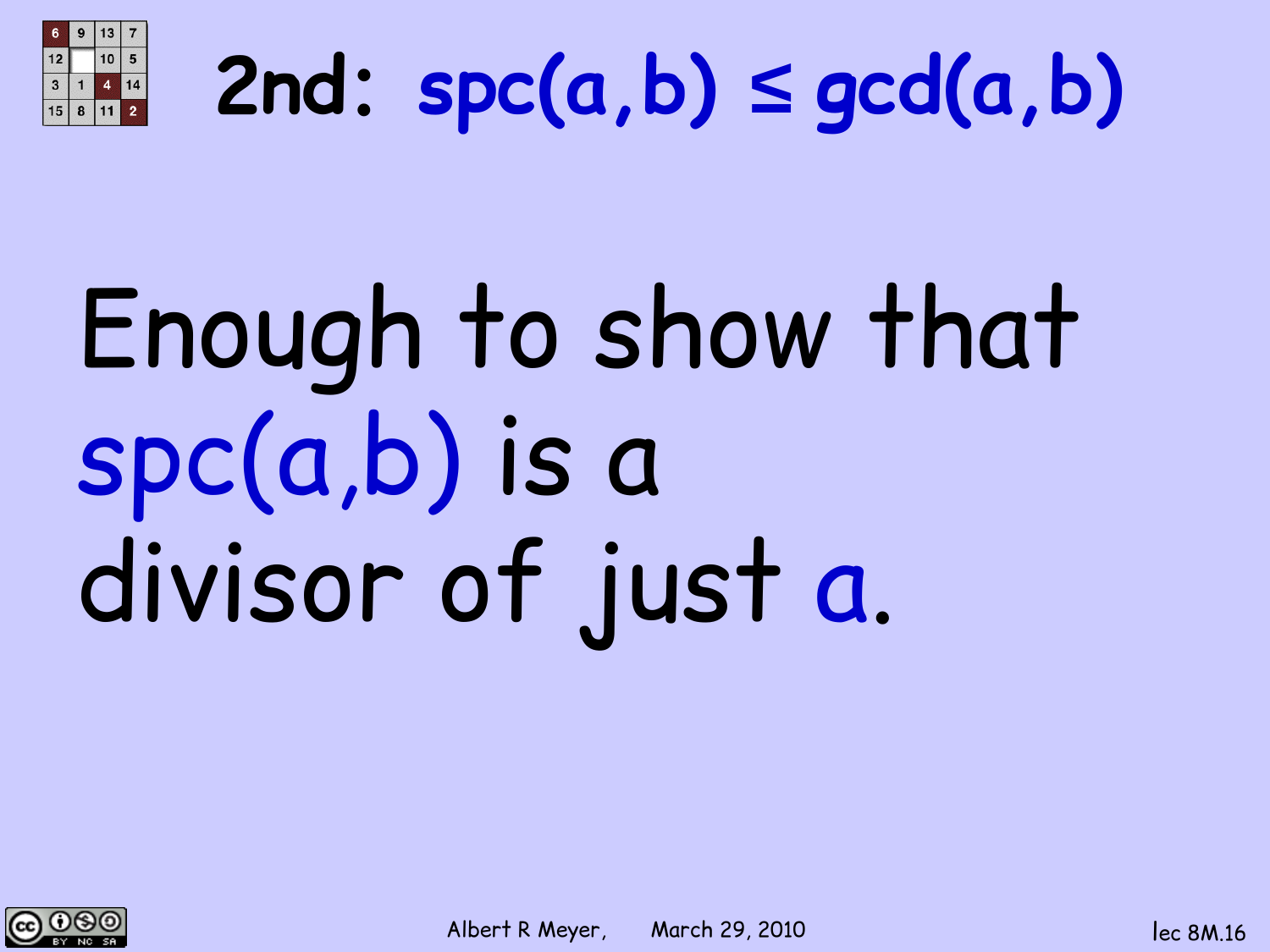

# 2nd: spc(a,b) ≤ gcd(a,b)
Enough to show that spc(a,b) is a common divisor of a & b.

just a.
lec 8M.16